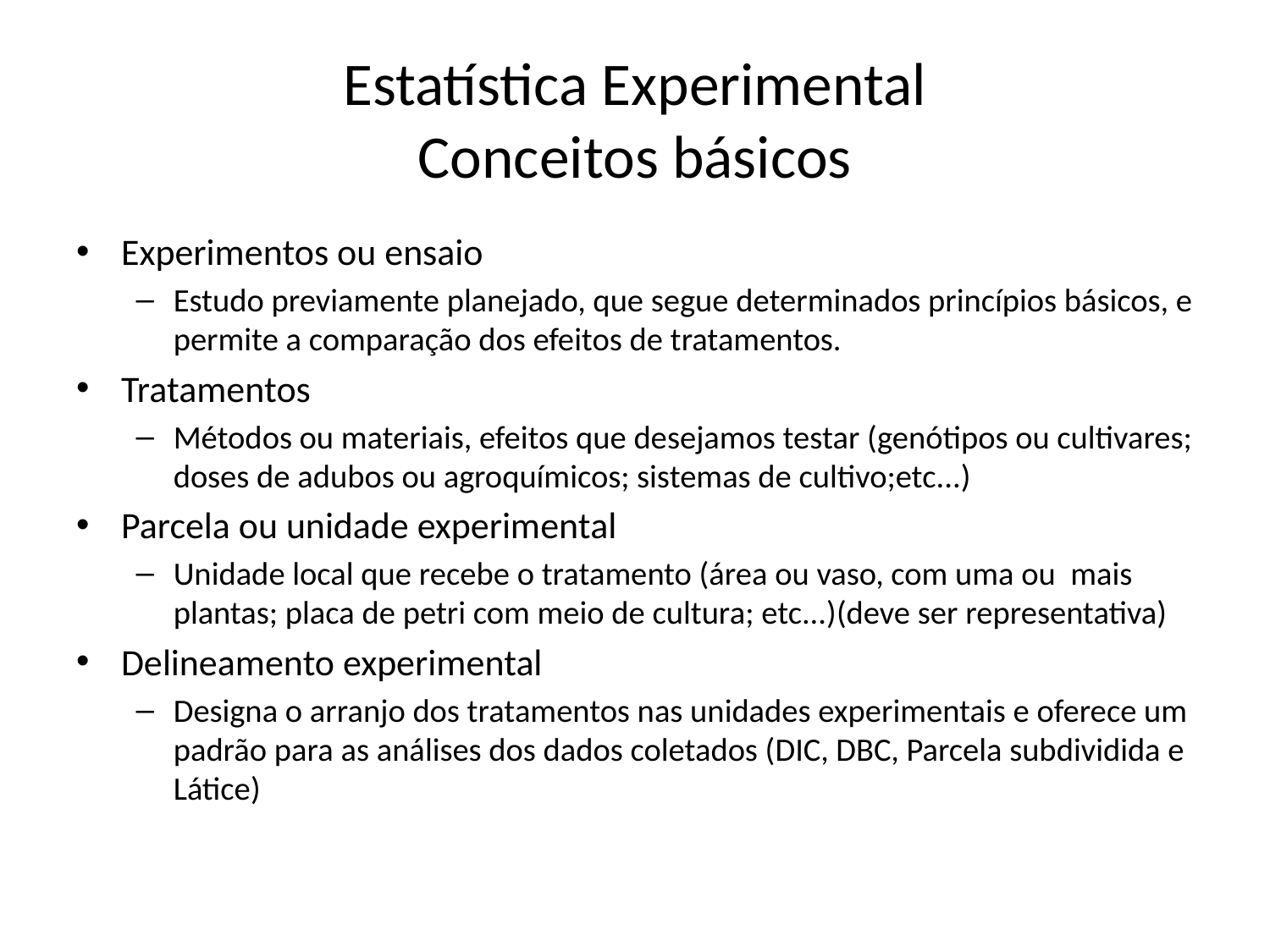

# Estatística Experimental Conceitos básicos
Experimentos ou ensaio
Estudo previamente planejado, que segue determinados princípios básicos, e permite a comparação dos efeitos de tratamentos.
Tratamentos
Métodos ou materiais, efeitos que desejamos testar (genótipos ou cultivares; doses de adubos ou agroquímicos; sistemas de cultivo;etc...)
Parcela ou unidade experimental
Unidade local que recebe o tratamento (área ou vaso, com uma ou  mais plantas; placa de petri com meio de cultura; etc...)(deve ser representativa)
Delineamento experimental
Designa o arranjo dos tratamentos nas unidades experimentais e oferece um padrão para as análises dos dados coletados (DIC, DBC, Parcela subdividida e Látice)